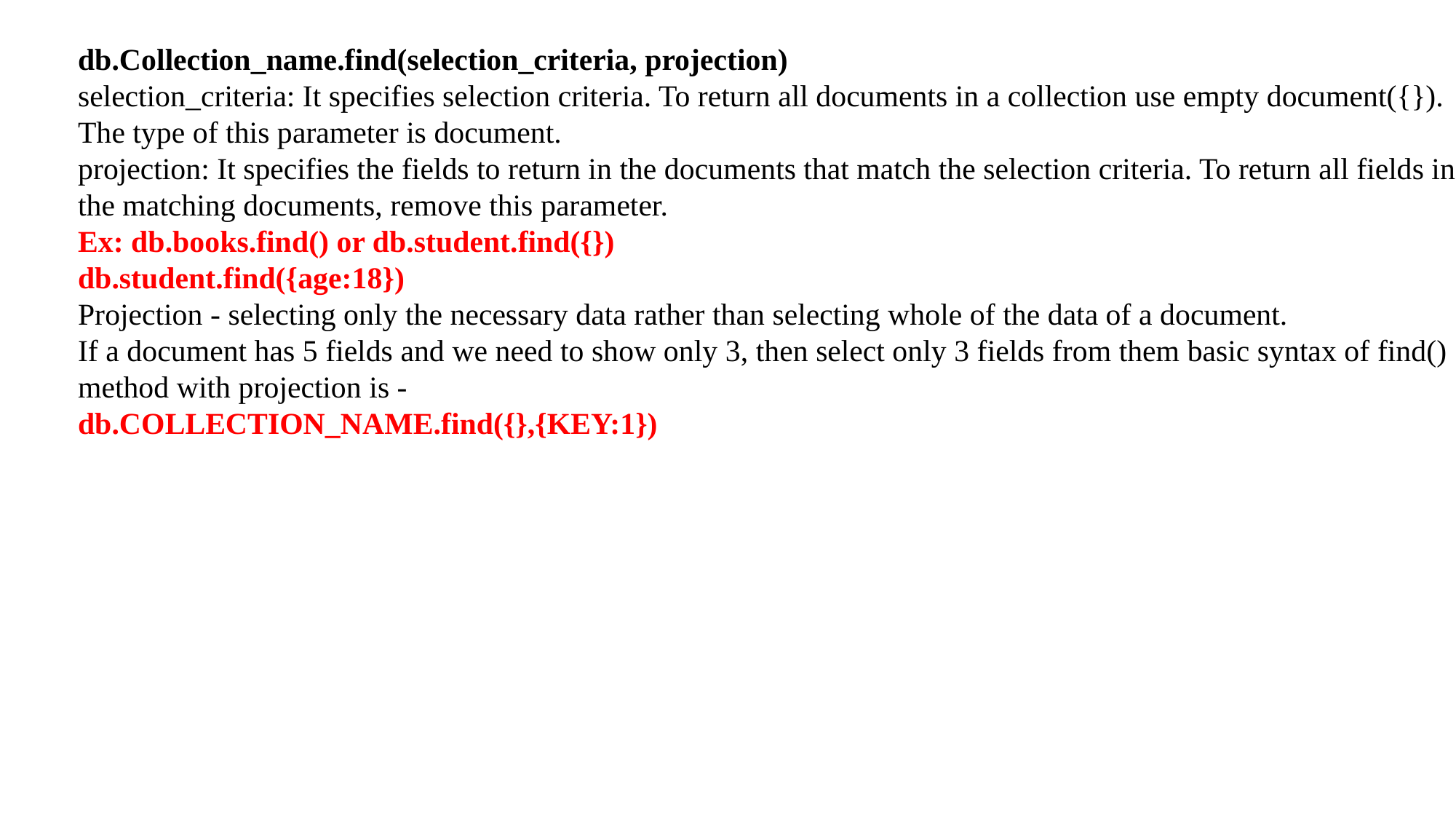

db.Collection_name.find(selection_criteria, projection)
selection_criteria: It specifies selection criteria. To return all documents in a collection use empty document({}). The type of this parameter is document.
projection: It specifies the fields to return in the documents that match the selection criteria. To return all fields in the matching documents, remove this parameter.
Ex: db.books.find() or db.student.find({})
db.student.find({age:18})
Projection - selecting only the necessary data rather than selecting whole of the data of a document.
If a document has 5 fields and we need to show only 3, then select only 3 fields from them basic syntax of find() method with projection is -
db.COLLECTION_NAME.find({},{KEY:1})